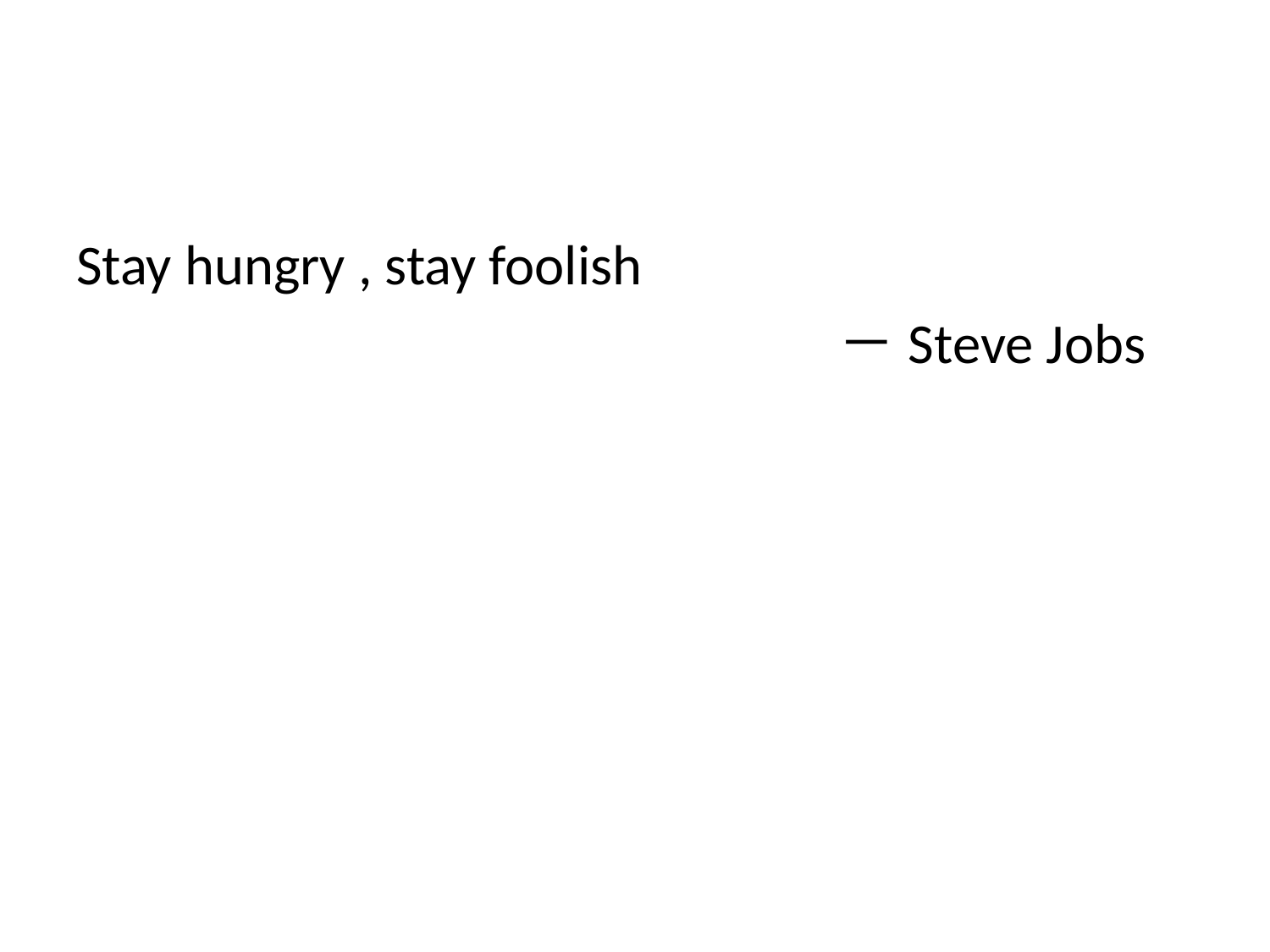

#
Stay hungry , stay foolish
						－Steve Jobs